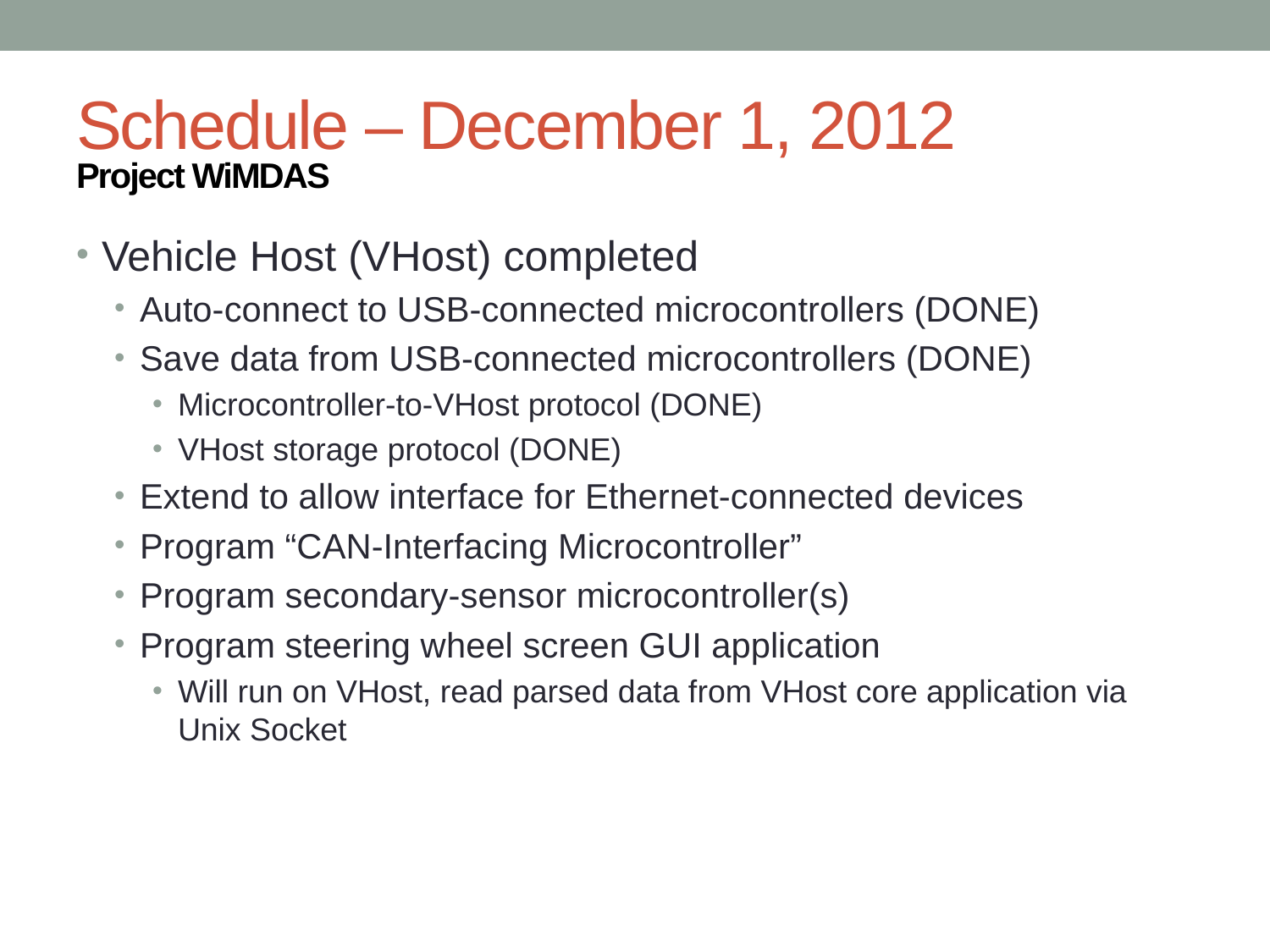

# Schedule – December 1, 2012
Project WiMDAS
Vehicle Host (VHost) completed
Auto-connect to USB-connected microcontrollers (DONE)
Save data from USB-connected microcontrollers (DONE)
Microcontroller-to-VHost protocol (DONE)
VHost storage protocol (DONE)
Extend to allow interface for Ethernet-connected devices
Program “CAN-Interfacing Microcontroller”
Program secondary-sensor microcontroller(s)
Program steering wheel screen GUI application
Will run on VHost, read parsed data from VHost core application via Unix Socket